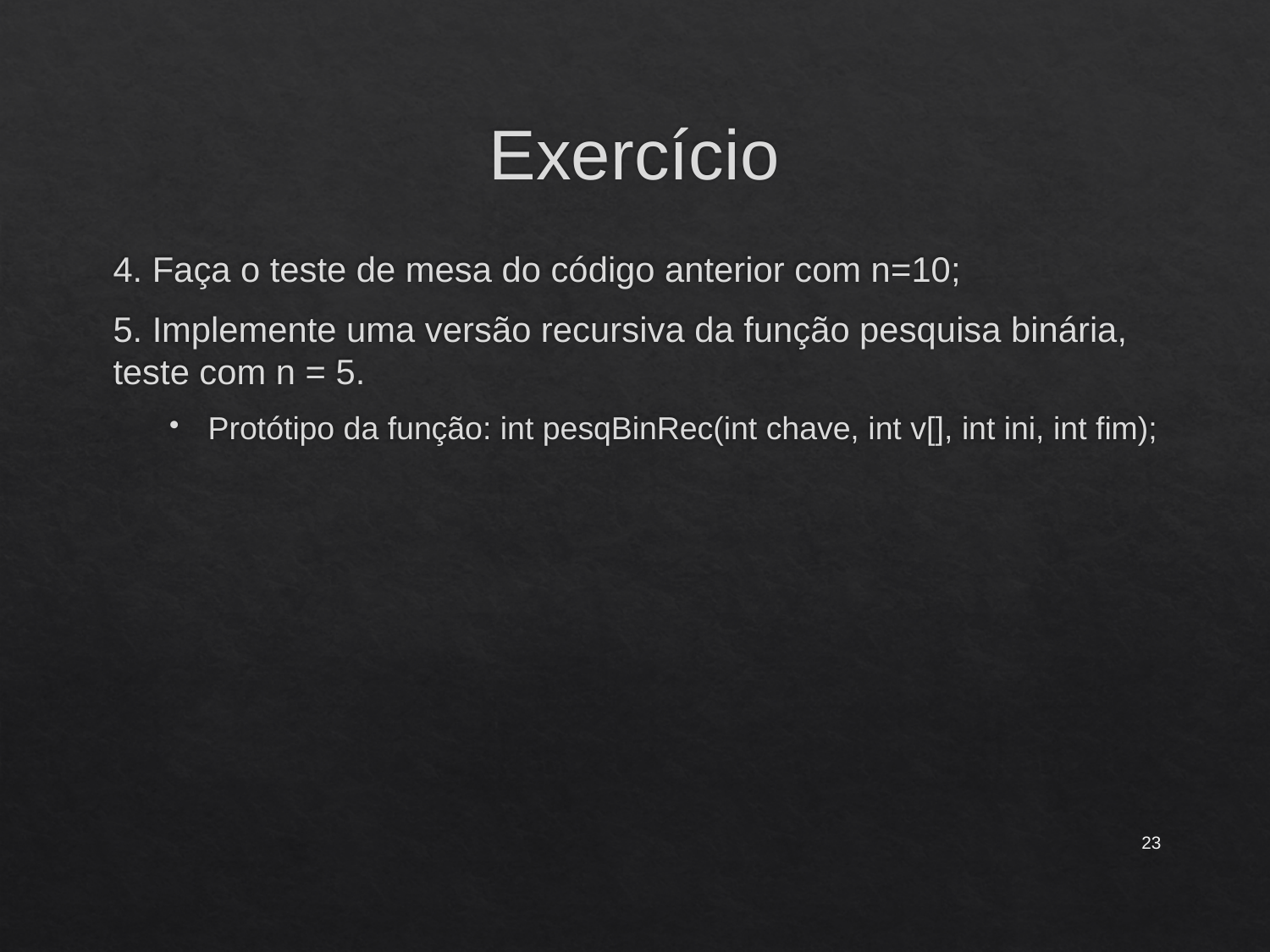

# Exercício
4. Faça o teste de mesa do código anterior com n=10;
5. Implemente uma versão recursiva da função pesquisa binária, teste com n = 5.
Protótipo da função: int pesqBinRec(int chave, int v[], int ini, int fim);

23